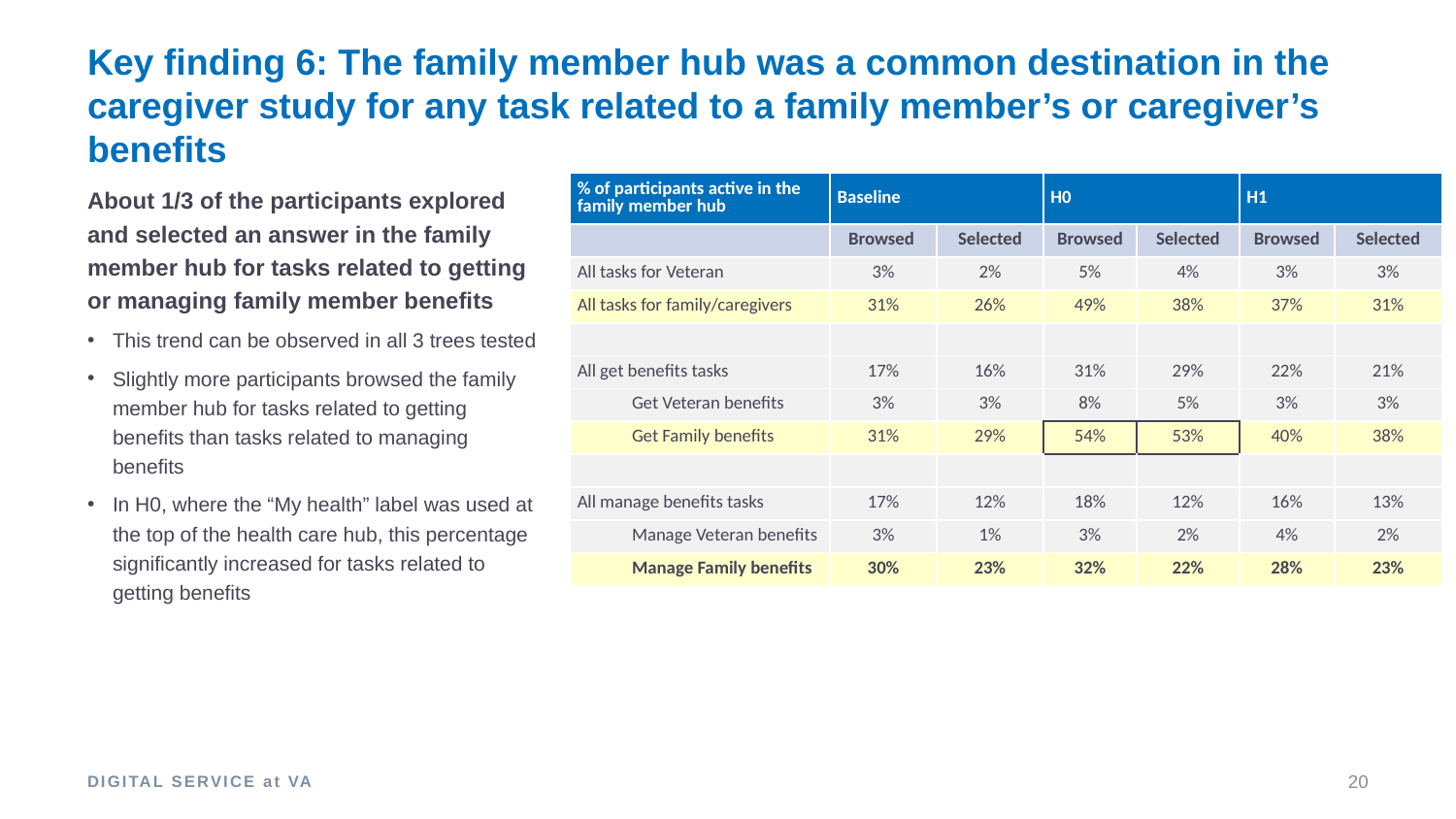

# Key finding 6: The family member hub was a common destination in the caregiver study for any task related to a family member’s or caregiver’s benefits
About 1/3 of the participants explored and selected an answer in the family member hub for tasks related to getting or managing family member benefits
This trend can be observed in all 3 trees tested
Slightly more participants browsed the family member hub for tasks related to getting benefits than tasks related to managing benefits
In H0, where the “My health” label was used at the top of the health care hub, this percentage significantly increased for tasks related to getting benefits
| % of participants active in the family member hub | Baseline |  | H0 |  | H1 |  |
| --- | --- | --- | --- | --- | --- | --- |
|  | Browsed | Selected | Browsed | Selected | Browsed | Selected |
| All tasks for Veteran | 3% | 2% | 5% | 4% | 3% | 3% |
| All tasks for family/caregivers | 31% | 26% | 49% | 38% | 37% | 31% |
|  |  |  |  |  |  |  |
| All get benefits tasks | 17% | 16% | 31% | 29% | 22% | 21% |
| Get Veteran benefits | 3% | 3% | 8% | 5% | 3% | 3% |
| Get Family benefits | 31% | 29% | 54% | 53% | 40% | 38% |
|  |  |  |  |  |  |  |
| All manage benefits tasks | 17% | 12% | 18% | 12% | 16% | 13% |
| Manage Veteran benefits | 3% | 1% | 3% | 2% | 4% | 2% |
| Manage Family benefits | 30% | 23% | 32% | 22% | 28% | 23% |
DIGITAL SERVICE at VA
20